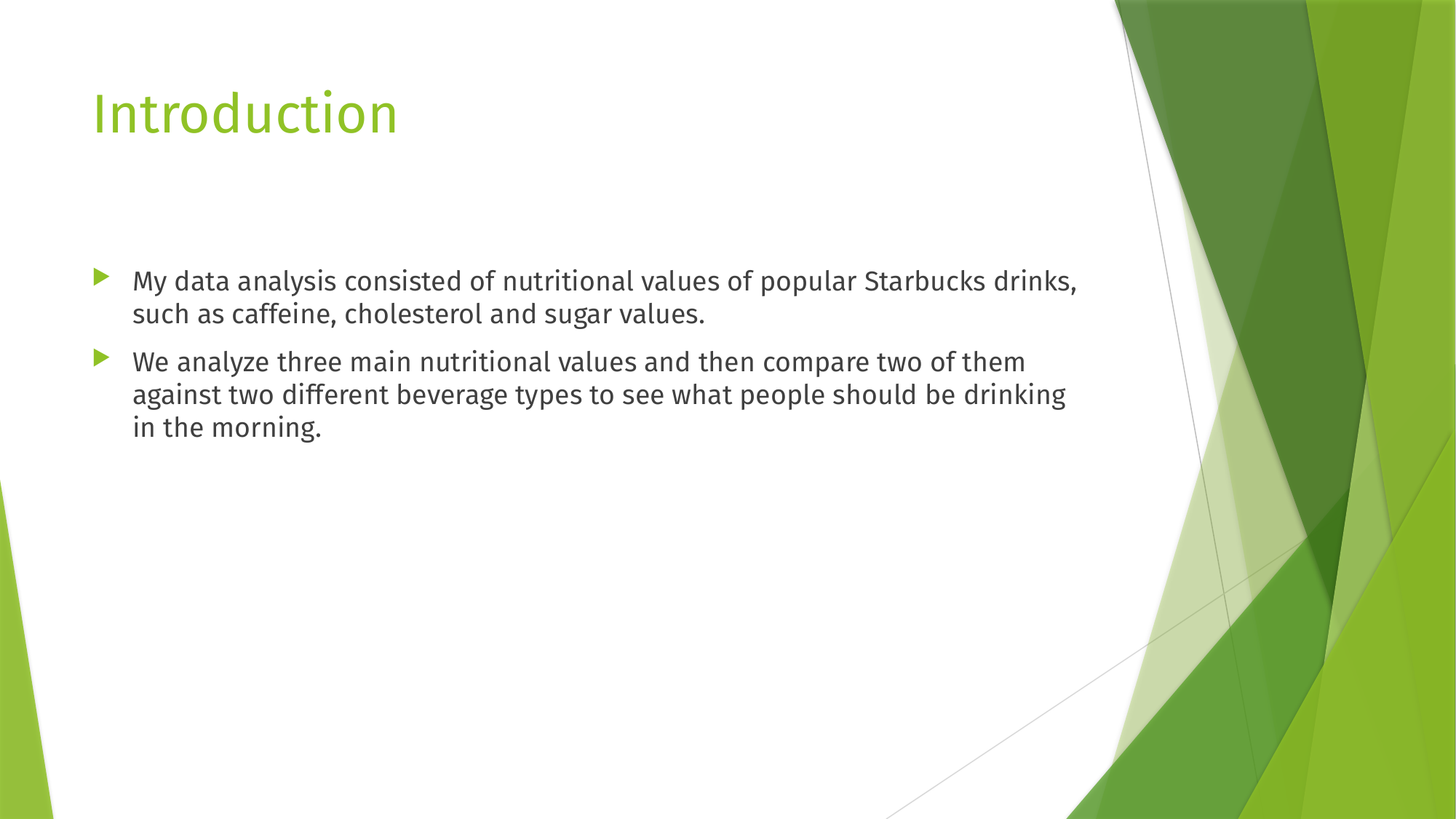

# Introduction
My data analysis consisted of nutritional values of popular Starbucks drinks, such as caffeine, cholesterol and sugar values.
We analyze three main nutritional values and then compare two of them against two different beverage types to see what people should be drinking in the morning.